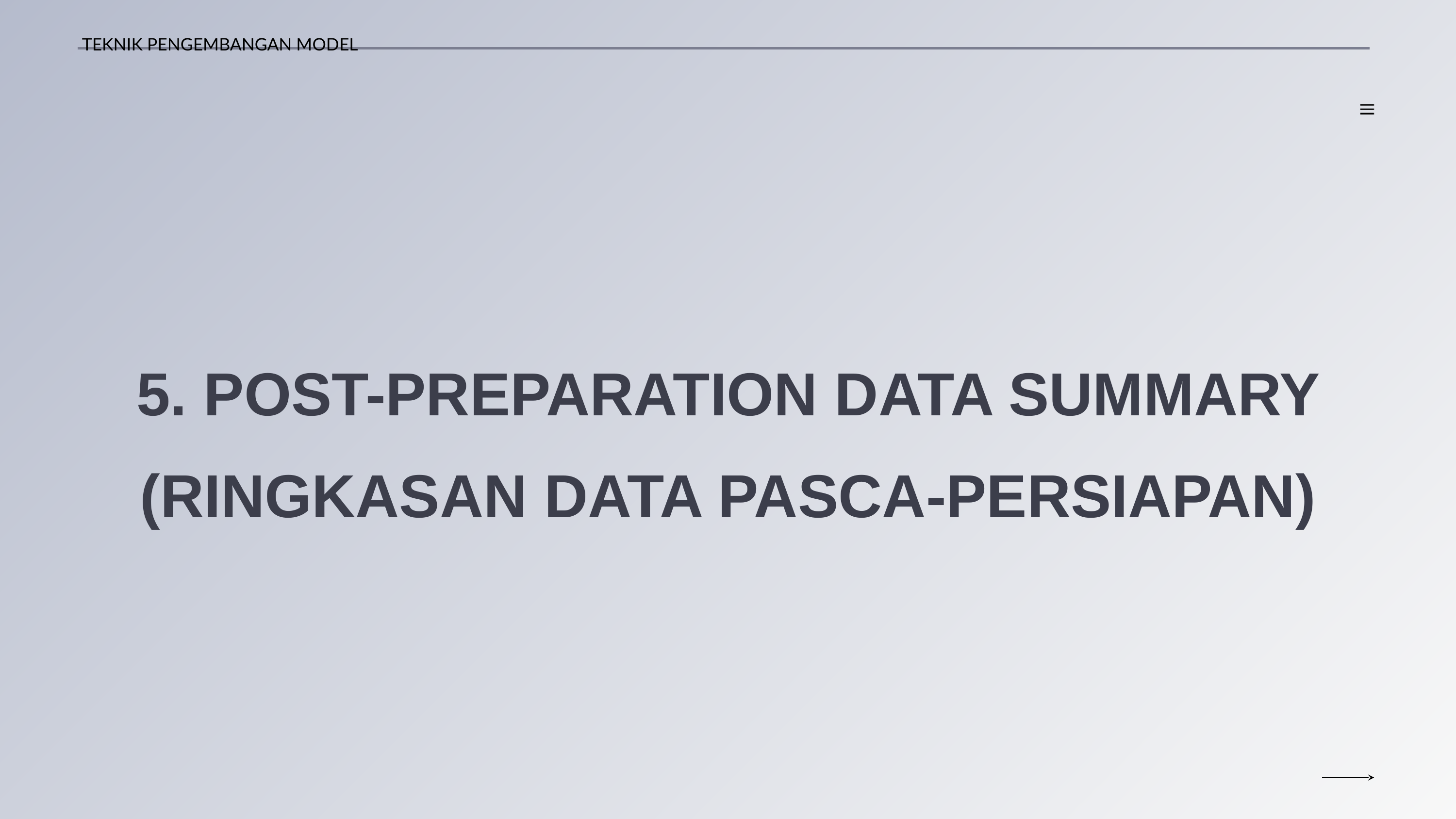

TEKNIK PENGEMBANGAN MODEL

5. POST-PREPARATION DATA SUMMARY (RINGKASAN DATA PASCA-PERSIAPAN)